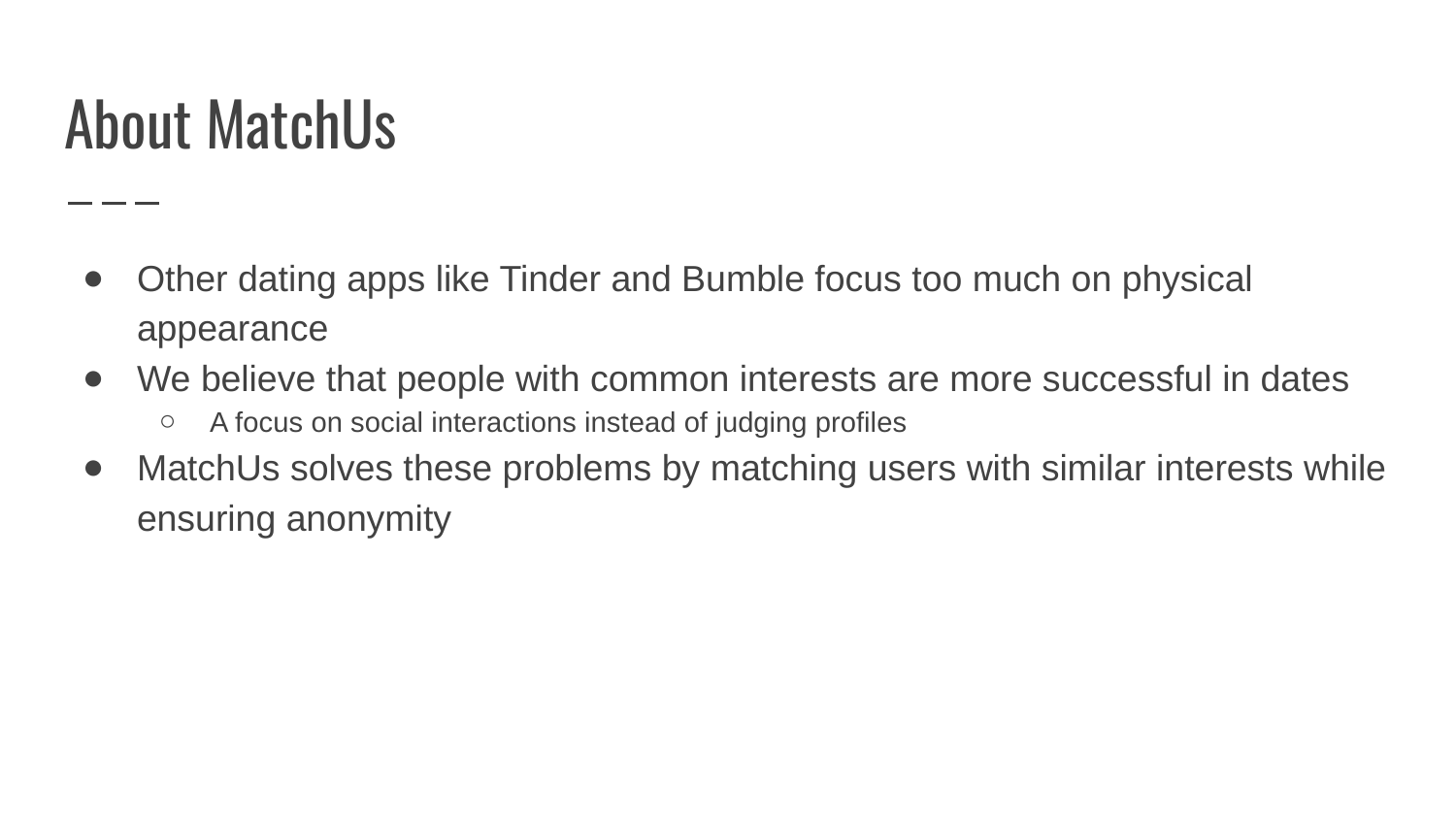

# About MatchUs
Other dating apps like Tinder and Bumble focus too much on physical appearance
We believe that people with common interests are more successful in dates
A focus on social interactions instead of judging profiles
MatchUs solves these problems by matching users with similar interests while ensuring anonymity